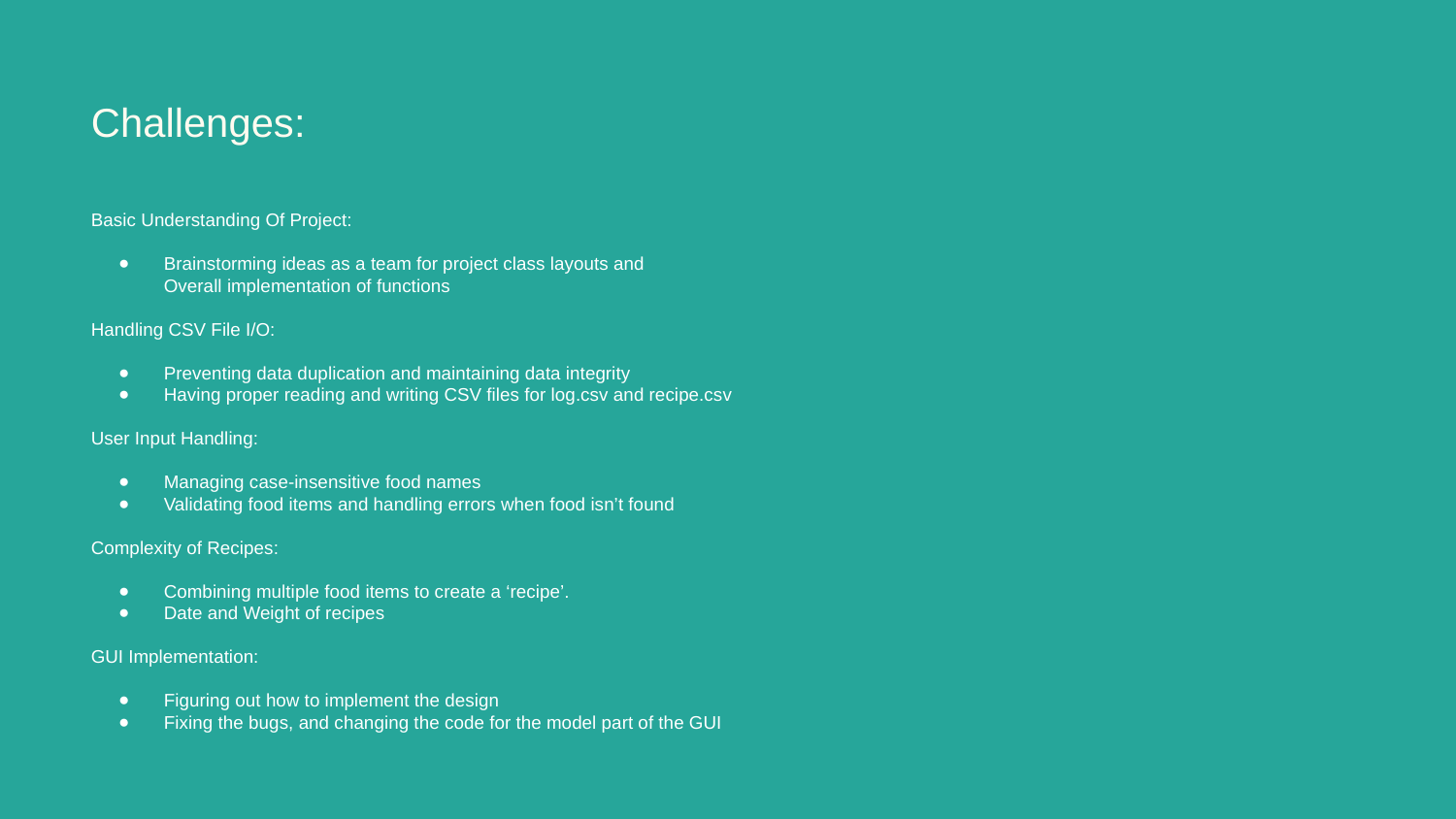

# Challenges:
Basic Understanding Of Project:

Brainstorming ideas as a team for project class layouts and
Overall implementation of functions

Handling CSV File I/O:

Preventing data duplication and maintaining data integrity
Having proper reading and writing CSV files for log.csv and recipe.csv

User Input Handling:

Managing case-insensitive food names
Validating food items and handling errors when food isn’t found

Complexity of Recipes:

Combining multiple food items to create a ‘recipe’.
Date and Weight of recipes

GUI Implementation:

Figuring out how to implement the design
Fixing the bugs, and changing the code for the model part of the GUI